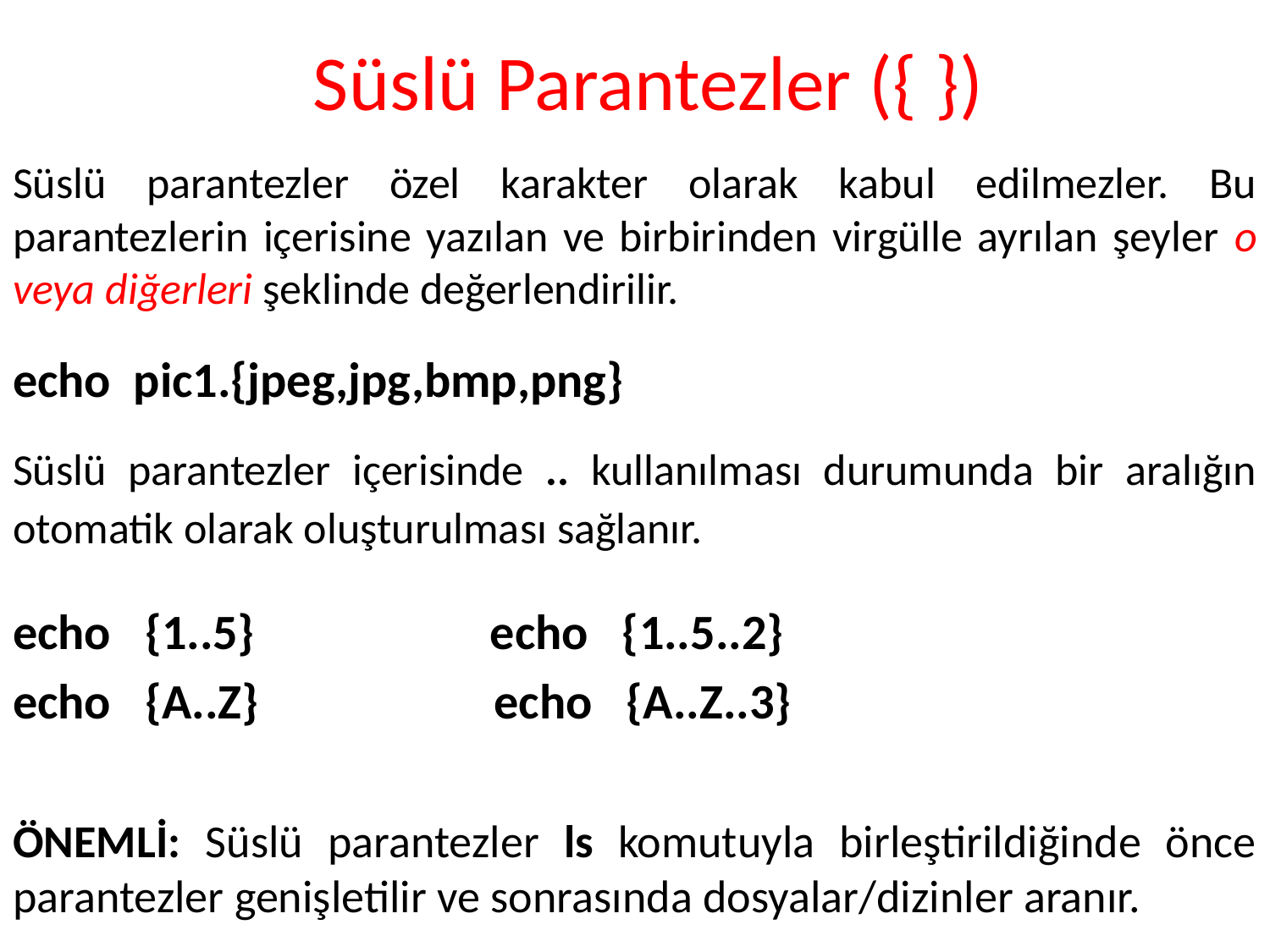

# Süslü Parantezler ({ })
Süslü parantezler özel karakter olarak kabul edilmezler. Bu parantezlerin içerisine yazılan ve birbirinden virgülle ayrılan şeyler o veya diğerleri şeklinde değerlendirilir.

echo  pic1.{jpeg,jpg,bmp,png}

Süslü parantezler içerisinde .. kullanılması durumunda bir aralığın otomatik olarak oluşturulması sağlanır.

echo   {1..5}                     echo   {1..5..2}
echo   {A..Z}                     echo   {A..Z..3}

ÖNEMLİ: Süslü parantezler ls komutuyla birleştirildiğinde önce parantezler genişletilir ve sonrasında dosyalar/dizinler aranır.